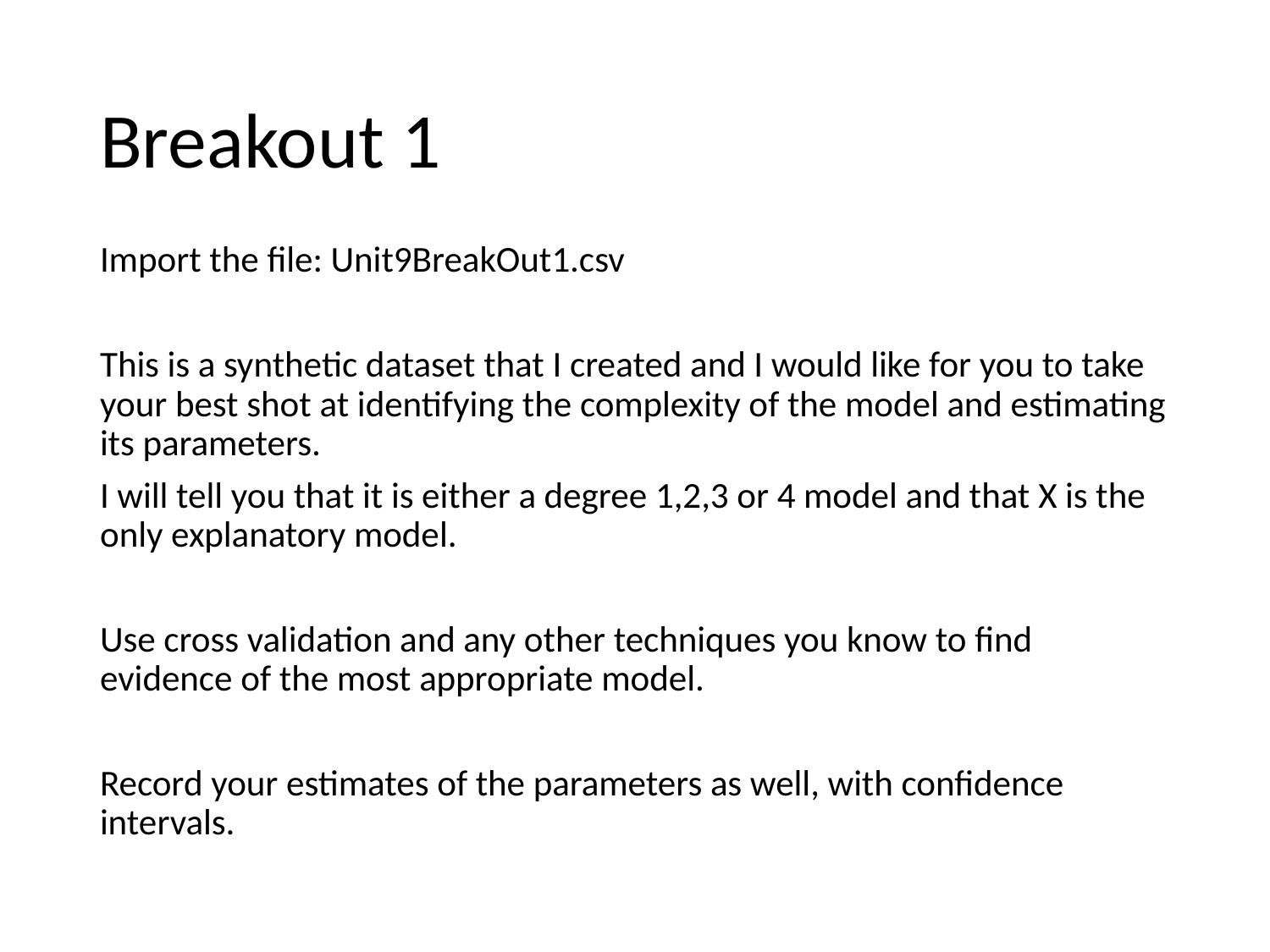

# Breakout 1
Import the file: Unit9BreakOut1.csv

This is a synthetic dataset that I created and I would like for you to take your best shot at identifying the complexity of the model and estimating its parameters.
I will tell you that it is either a degree 1,2,3 or 4 model and that X is the only explanatory model.

Use cross validation and any other techniques you know to find evidence of the most appropriate model.

Record your estimates of the parameters as well, with confidence intervals.